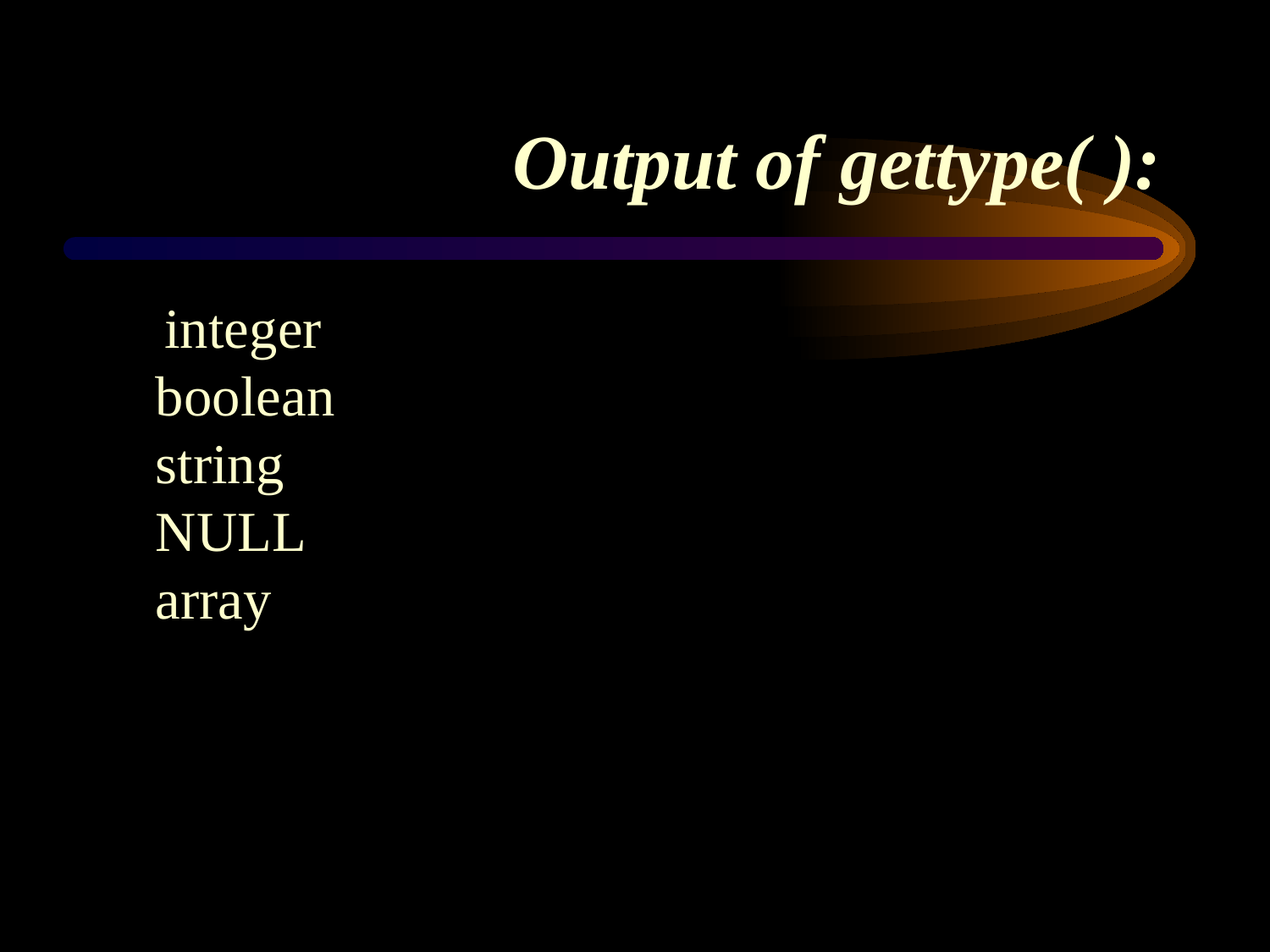

# Output of gettype( ):
    integer
boolean
string
NULL
array